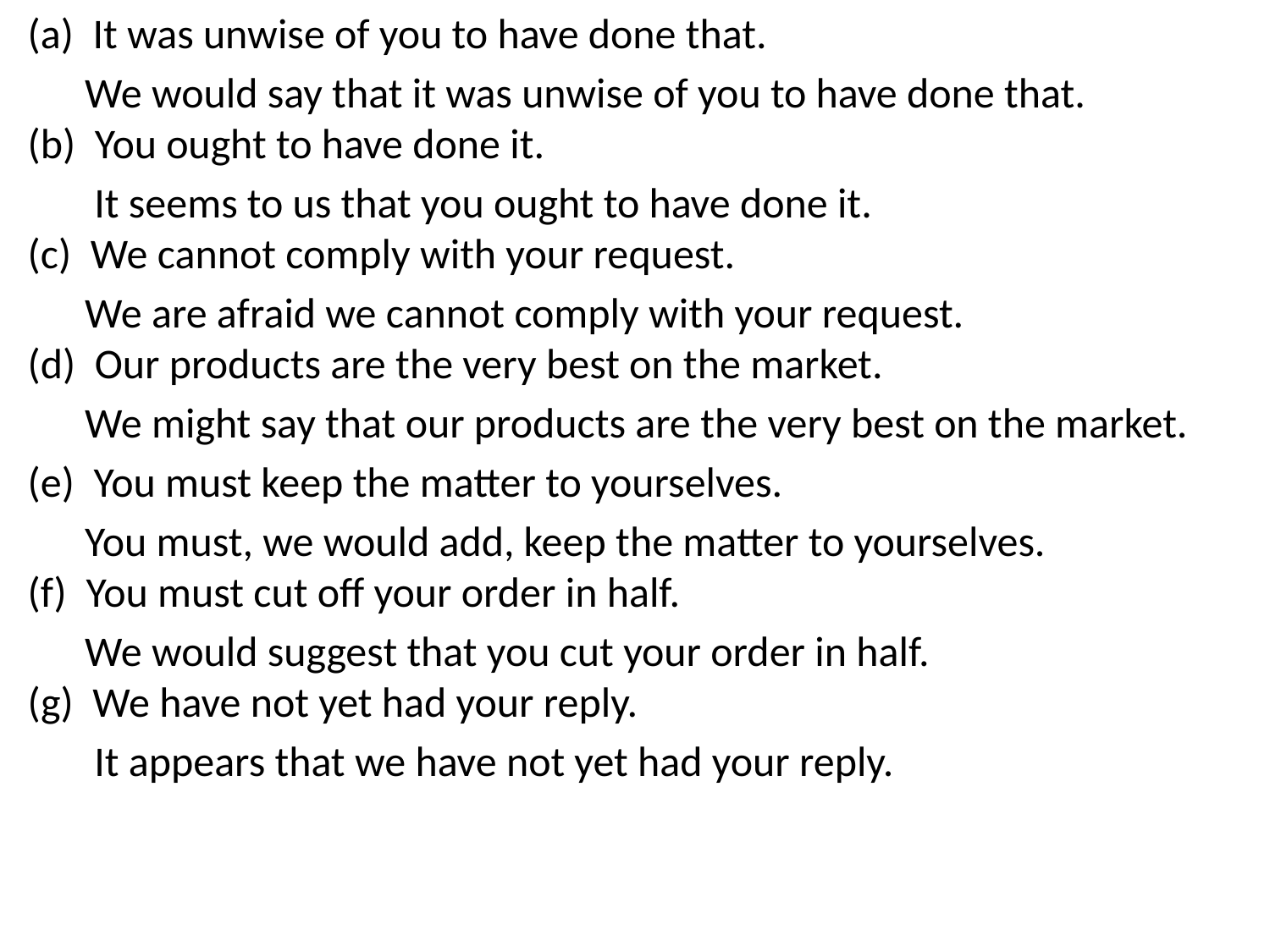

(a)  It was unwise of you to have done that.
      We would say that it was unwise of you to have done that.
(b)  You ought to have done it.
       It seems to us that you ought to have done it.
(c)  We cannot comply with your request.
      We are afraid we cannot comply with your request.
(d)  Our products are the very best on the market.
      We might say that our products are the very best on the market.
(e)  You must keep the matter to yourselves.
      You must, we would add, keep the matter to yourselves.
(f)  You must cut off your order in half.
      We would suggest that you cut your order in half.
(g)  We have not yet had your reply.
       It appears that we have not yet had your reply.